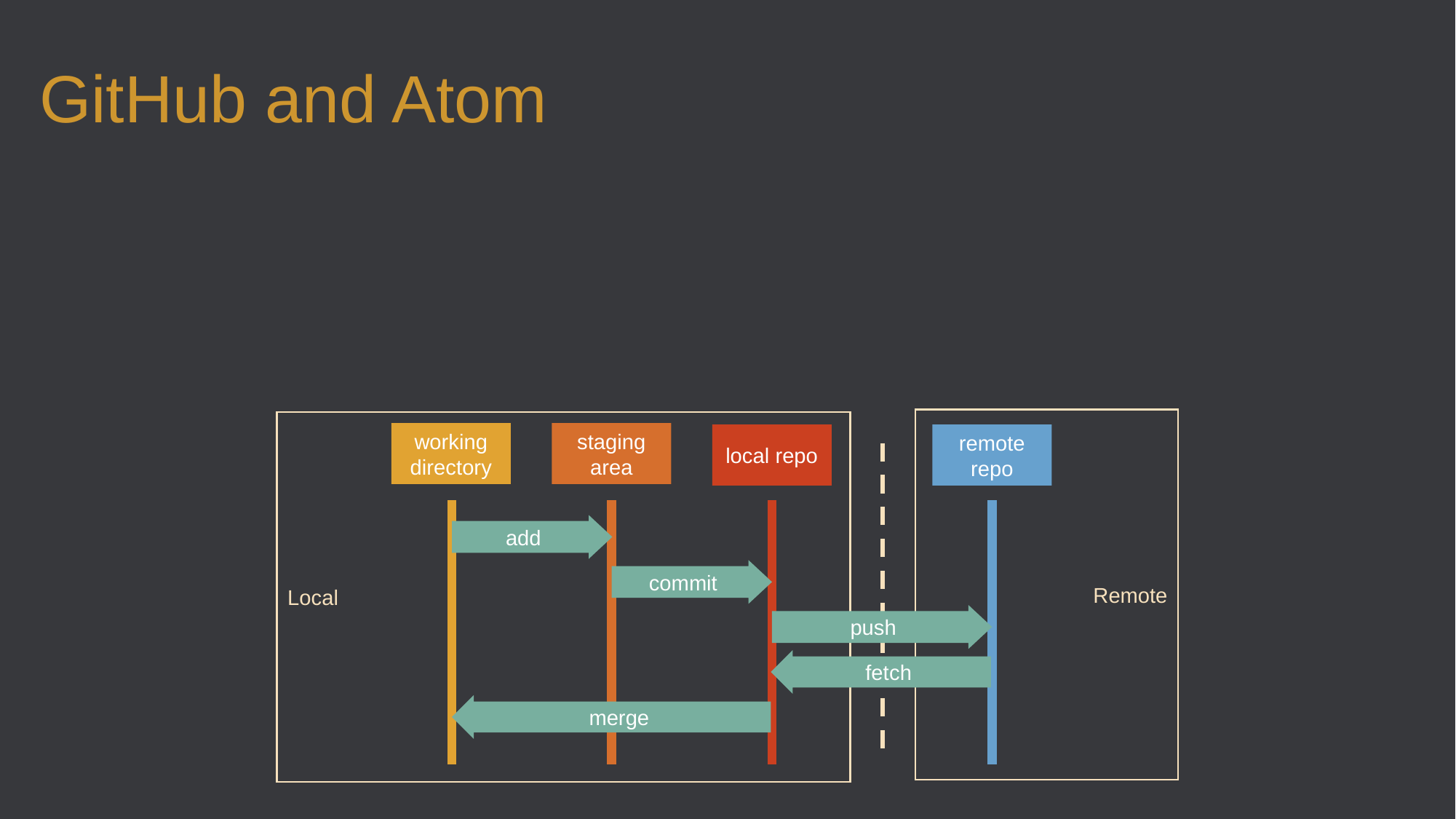

# GitHub and Atom
Remote
Local
working directory
staging area
local repo
remote repo
add
commit
push
fetch
merge